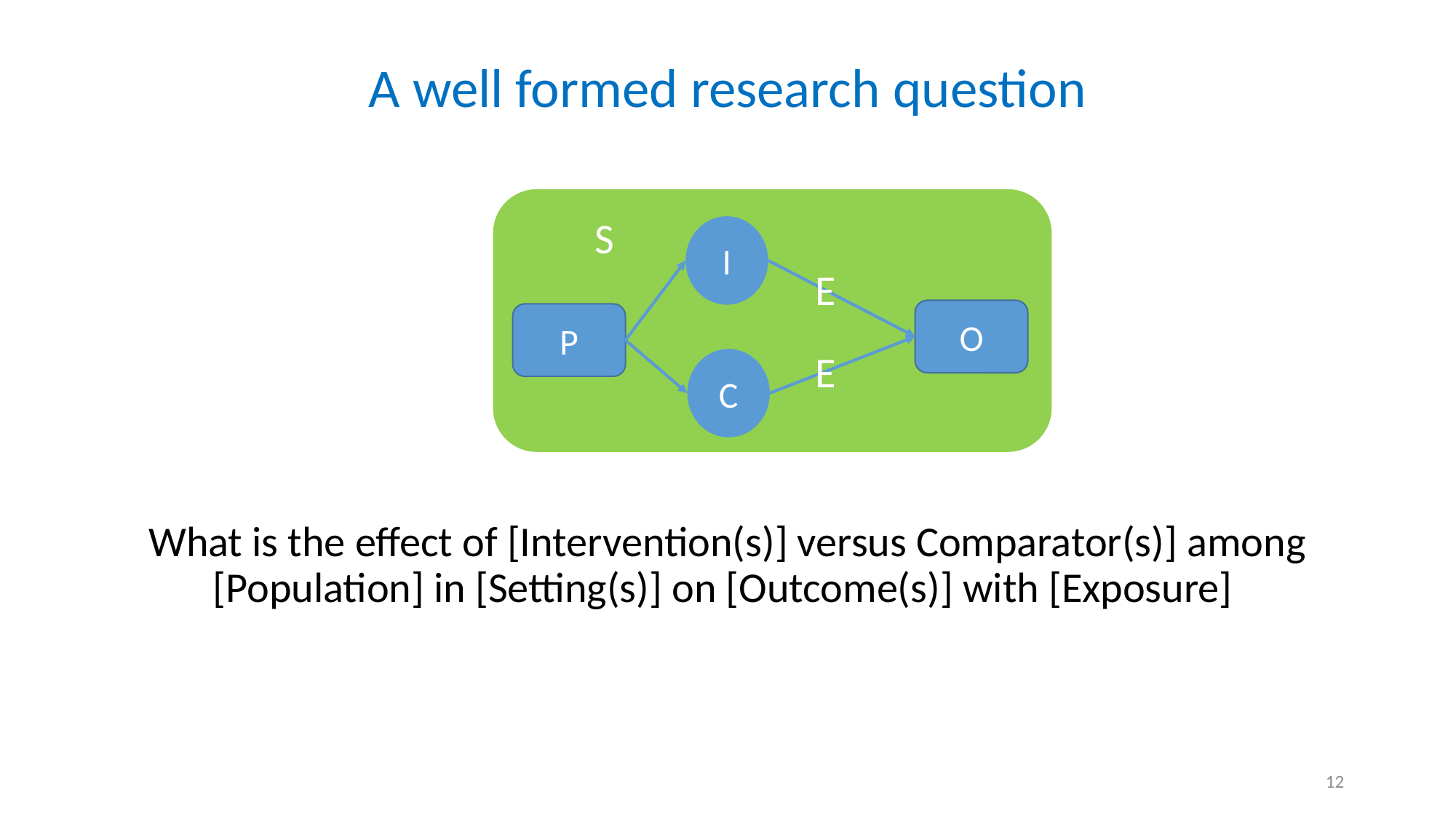

# A well formed research question

S
I
E
O
P
E
C
What is the effect of [Intervention(s)] versus Comparator(s)] among [Population] in [Setting(s)] on [Outcome(s)] with [Exposure]
12